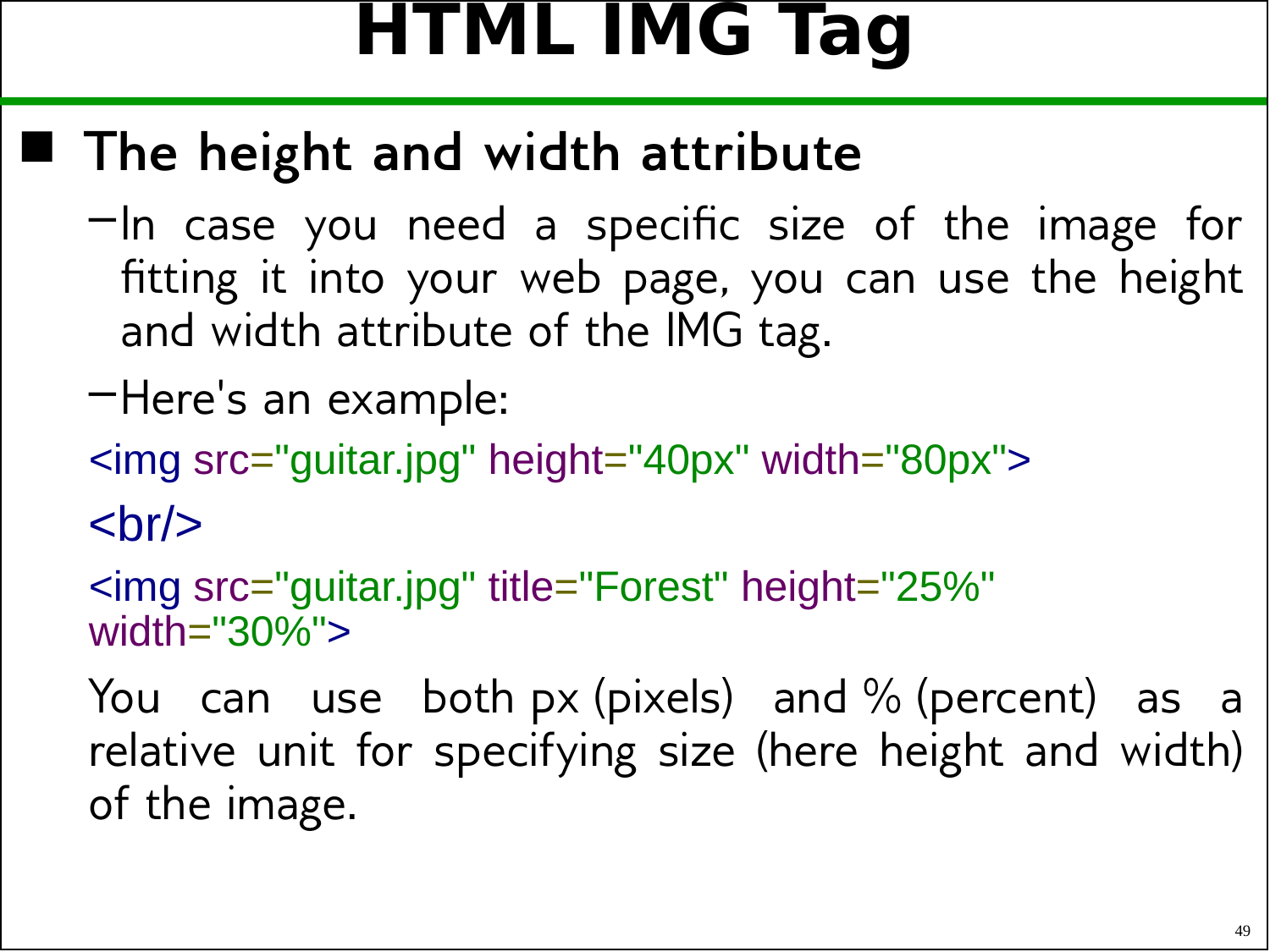

# HTML IMG Tag
 The height and width attribute
In case you need a specific size of the image for fitting it into your web page, you can use the height and width attribute of the IMG tag.
Here's an example:
<img src="guitar.jpg" height="40px" width="80px">
<br/>
<img src="guitar.jpg" title="Forest" height="25%" width="30%">
You can use both px (pixels) and % (percent) as a relative unit for specifying size (here height and width) of the image.
49